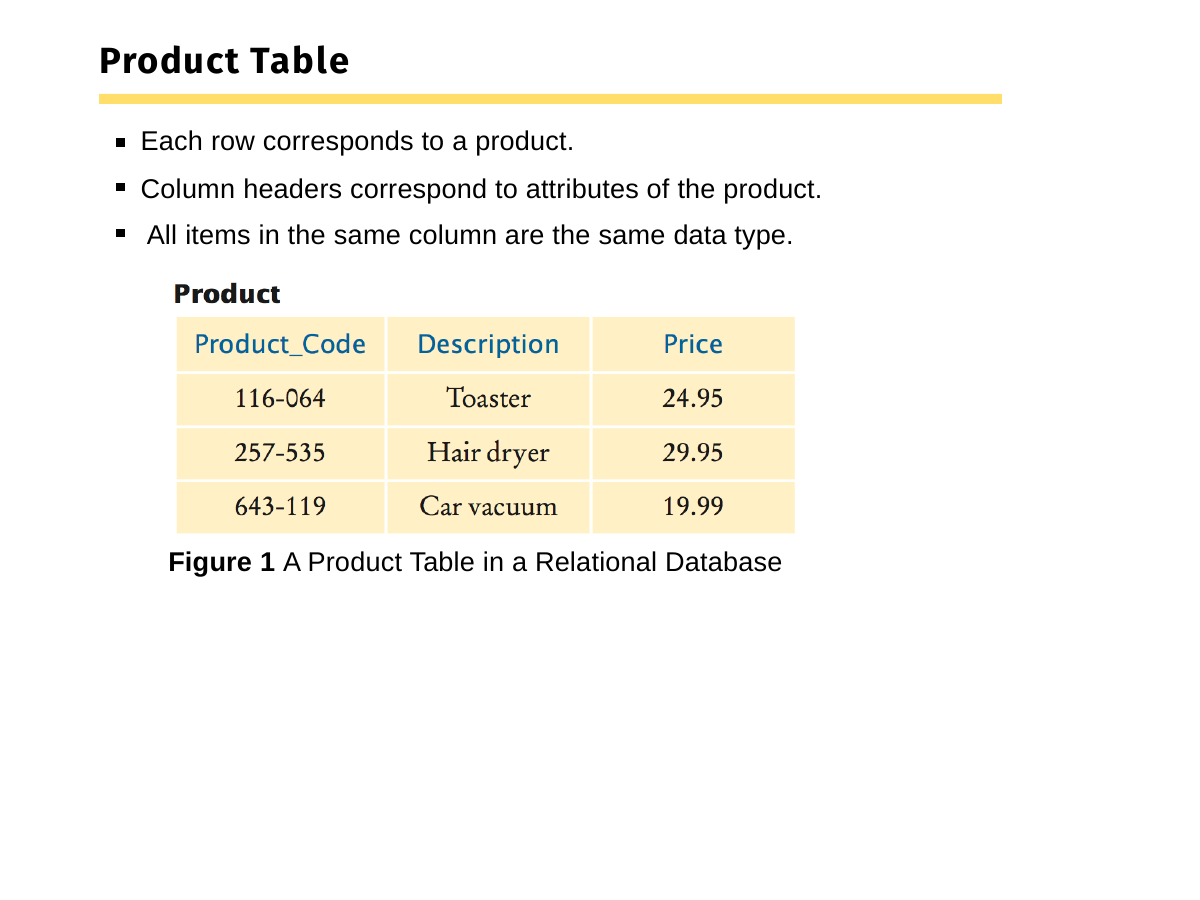

# Product Table

Each row corresponds to a product.
Column headers correspond to attributes of the product.  All items in the same column are the same data type.

Figure 1 A Product Table in a Relational Database